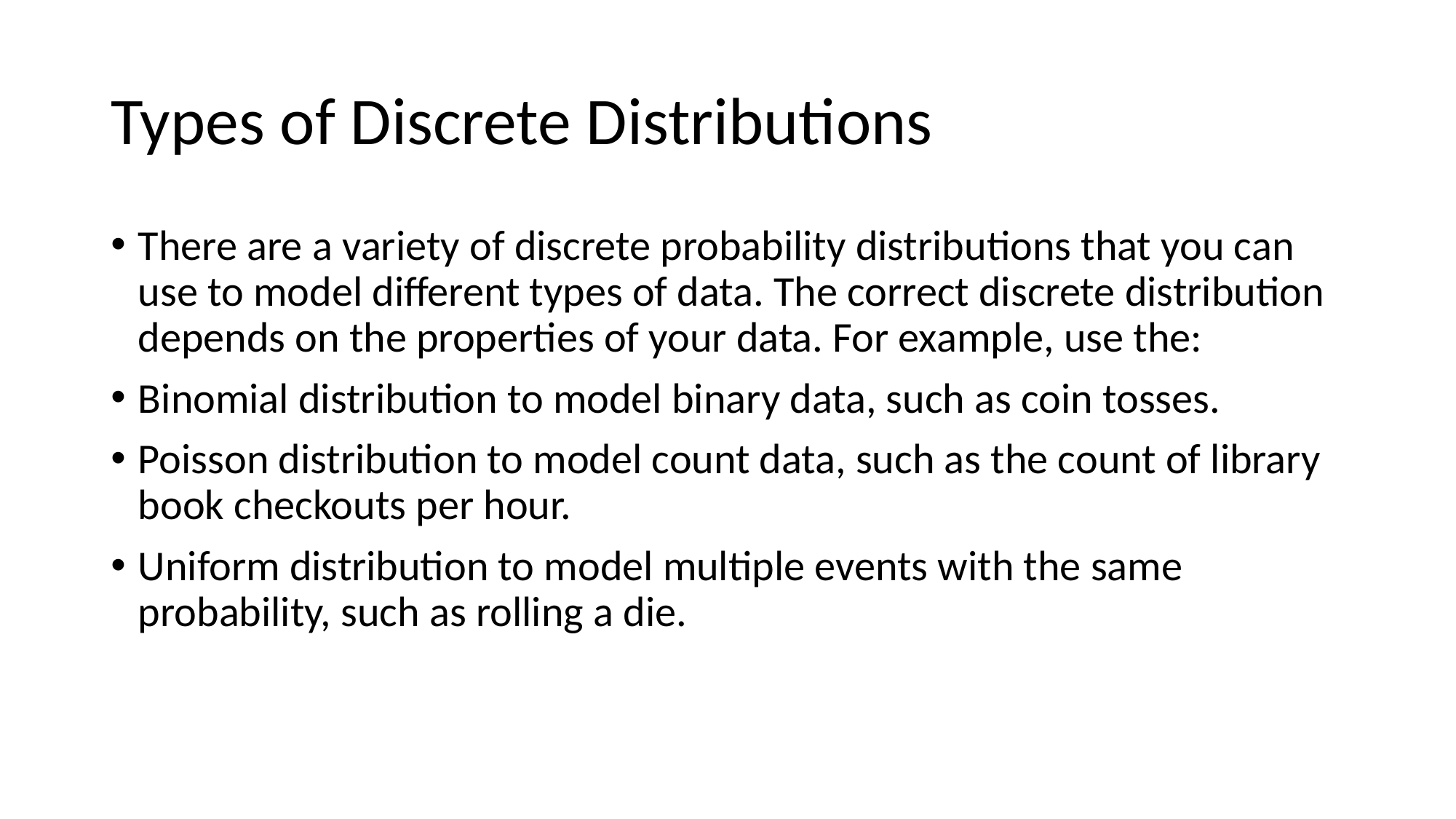

# Types of Discrete Distributions
There are a variety of discrete probability distributions that you can use to model different types of data. The correct discrete distribution depends on the properties of your data. For example, use the:
Binomial distribution to model binary data, such as coin tosses.
Poisson distribution to model count data, such as the count of library book checkouts per hour.
Uniform distribution to model multiple events with the same probability, such as rolling a die.